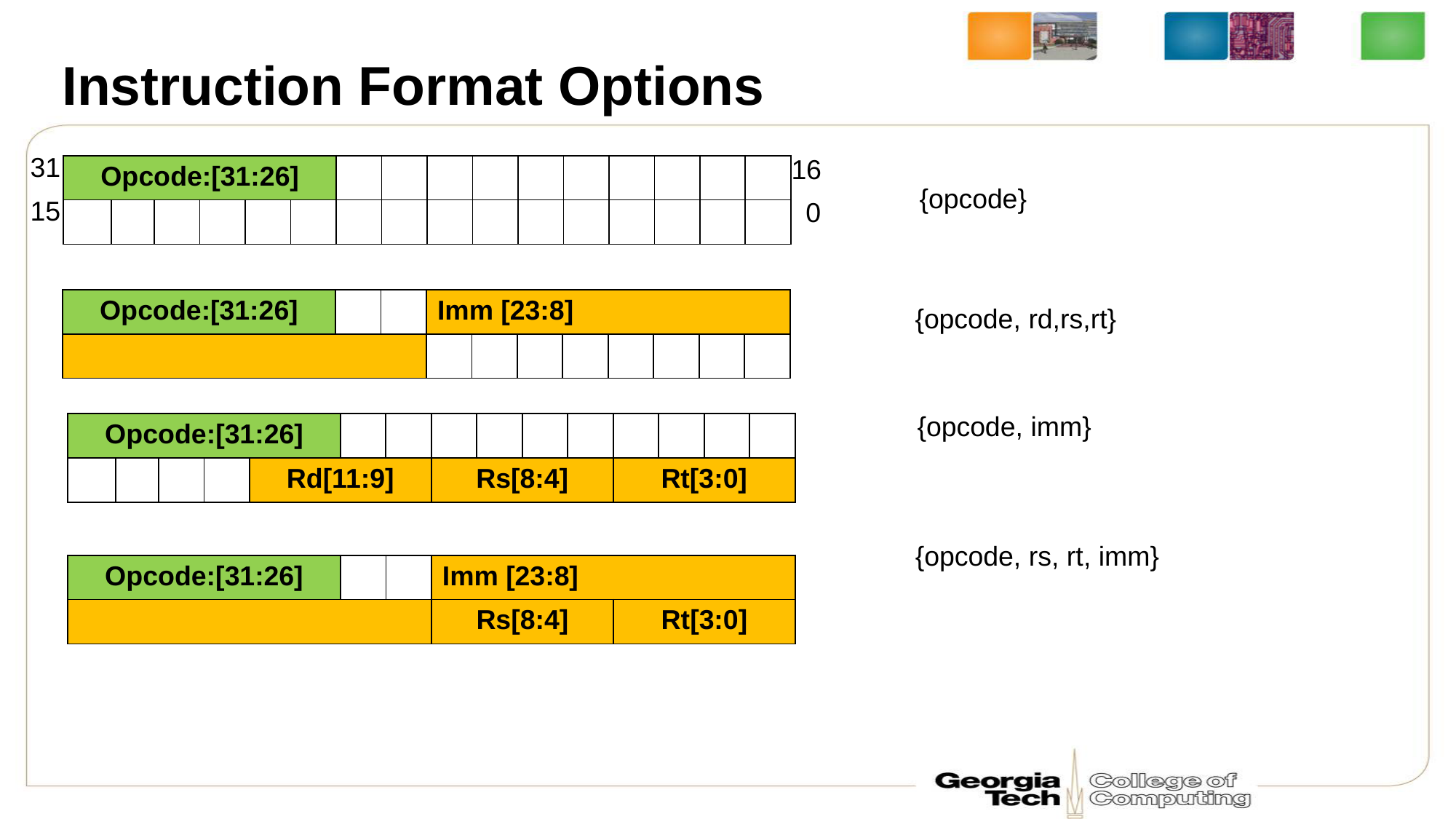

# Instruction Format Options
31
16
| Opcode:[31:26] |  |  |  |  |  |  |  |  |  |  |  |  |  |  |  |
| --- | --- | --- | --- | --- | --- | --- | --- | --- | --- | --- | --- | --- | --- | --- | --- |
|  |  |  |  |  |  |  |  |  |  |  |  |  |  |  |  |
{opcode}
15
0
| Opcode:[31:26] |  |  | Imm [23:8] |  |  |  |  |  |  |  |
| --- | --- | --- | --- | --- | --- | --- | --- | --- | --- | --- |
|  |  |  |  |  |  |  |  |  |  |  |
{opcode, rd,rs,rt}
{opcode, imm}
| Opcode:[31:26] |  |  |  |  |  |  |  |  |  |  |  |  |  |  |
| --- | --- | --- | --- | --- | --- | --- | --- | --- | --- | --- | --- | --- | --- | --- |
|  |  |  |  | Rd[11:9] |  |  | Rs[8:4] |  |  |  | Rt[3:0] |  |  |  |
{opcode, rs, rt, imm}
| Opcode:[31:26] |  |  | Imm [23:8] |  |
| --- | --- | --- | --- | --- |
|  |  |  | Rs[8:4] | Rt[3:0] |